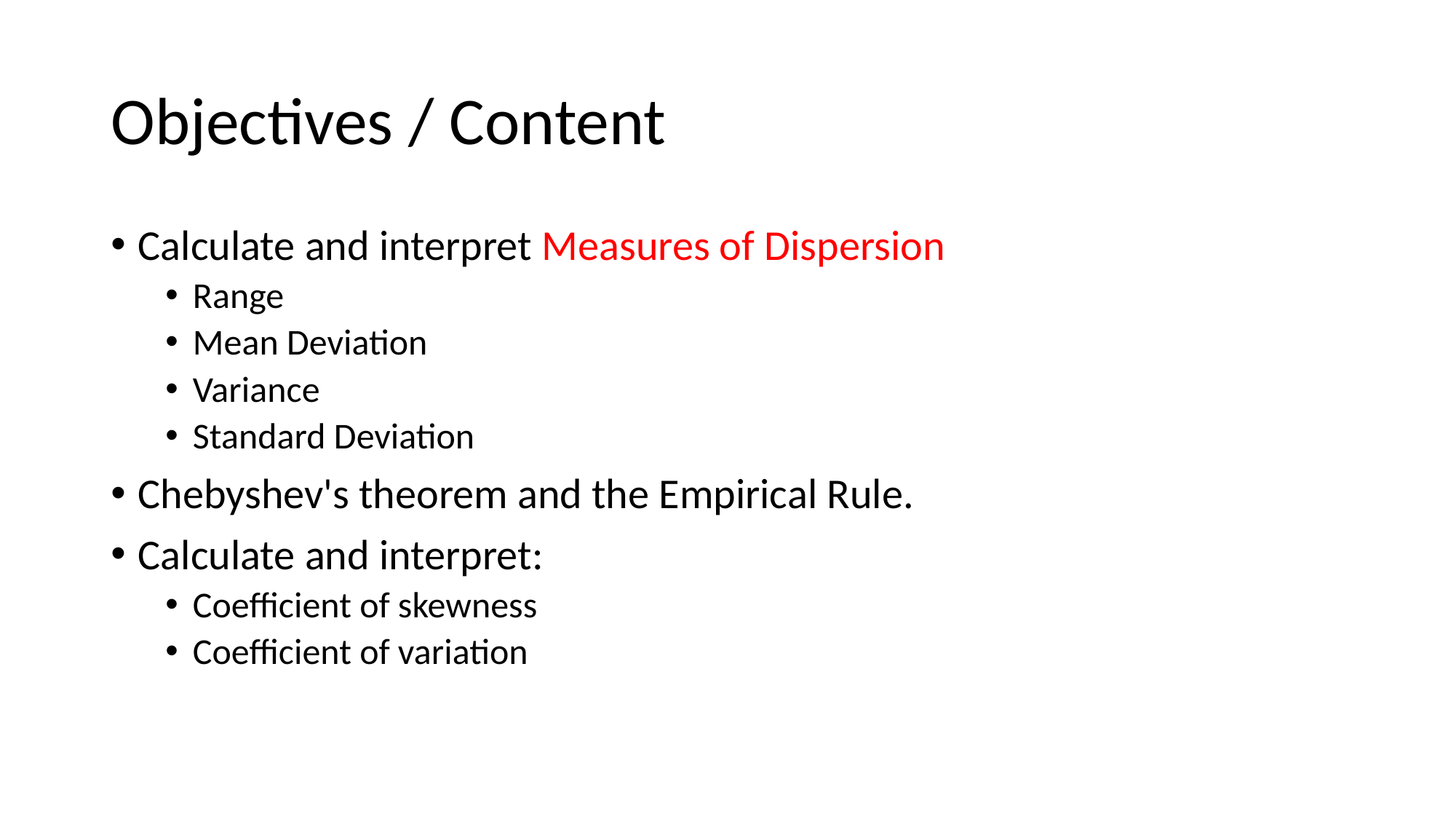

# Objectives / Content
Calculate and interpret Measures of Dispersion
Range
Mean Deviation
Variance
Standard Deviation
Chebyshev's theorem and the Empirical Rule.
Calculate and interpret:
Coefficient of skewness
Coefficient of variation